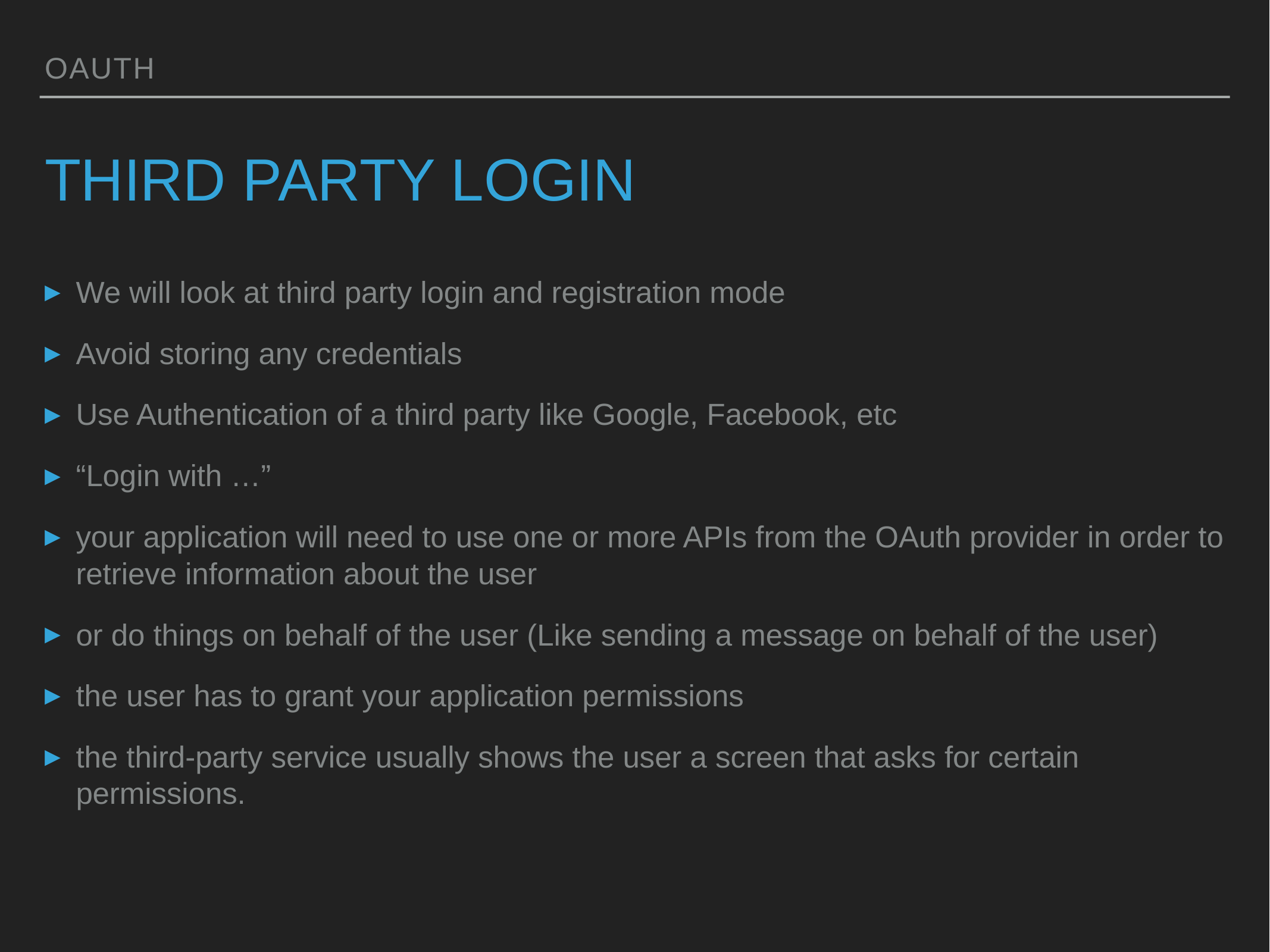

Oauth
# Third party login
We will look at third party login and registration mode
Avoid storing any credentials
Use Authentication of a third party like Google, Facebook, etc
“Login with …”
your application will need to use one or more APIs from the OAuth provider in order to retrieve information about the user
or do things on behalf of the user (Like sending a message on behalf of the user)
the user has to grant your application permissions
the third-party service usually shows the user a screen that asks for certain permissions.